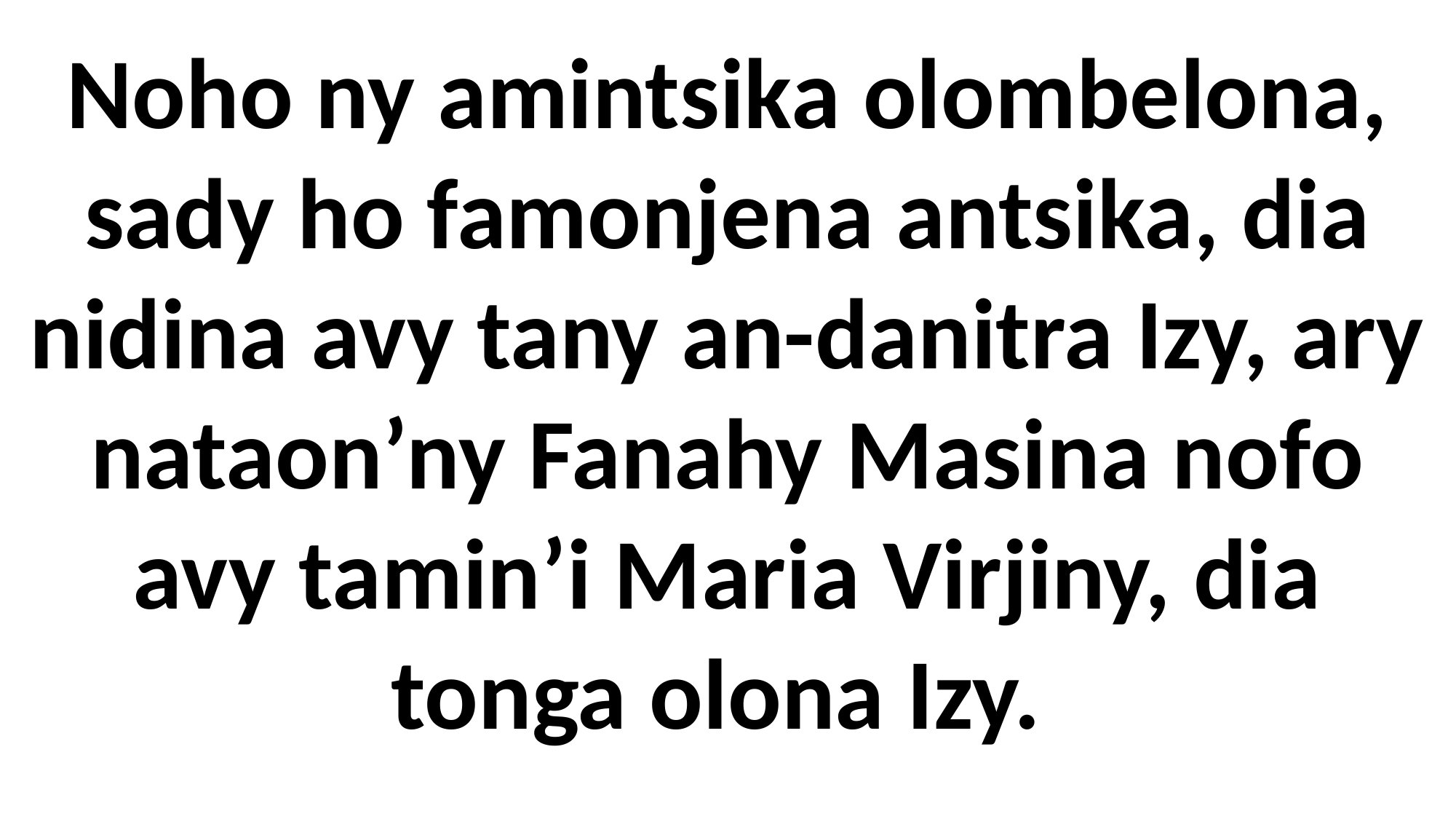

Noho ny amintsika olombelona, sady ho famonjena antsika, dia nidina avy tany an-danitra Izy, ary nataon’ny Fanahy Masina nofo avy tamin’i Maria Virjiny, dia tonga olona Izy.